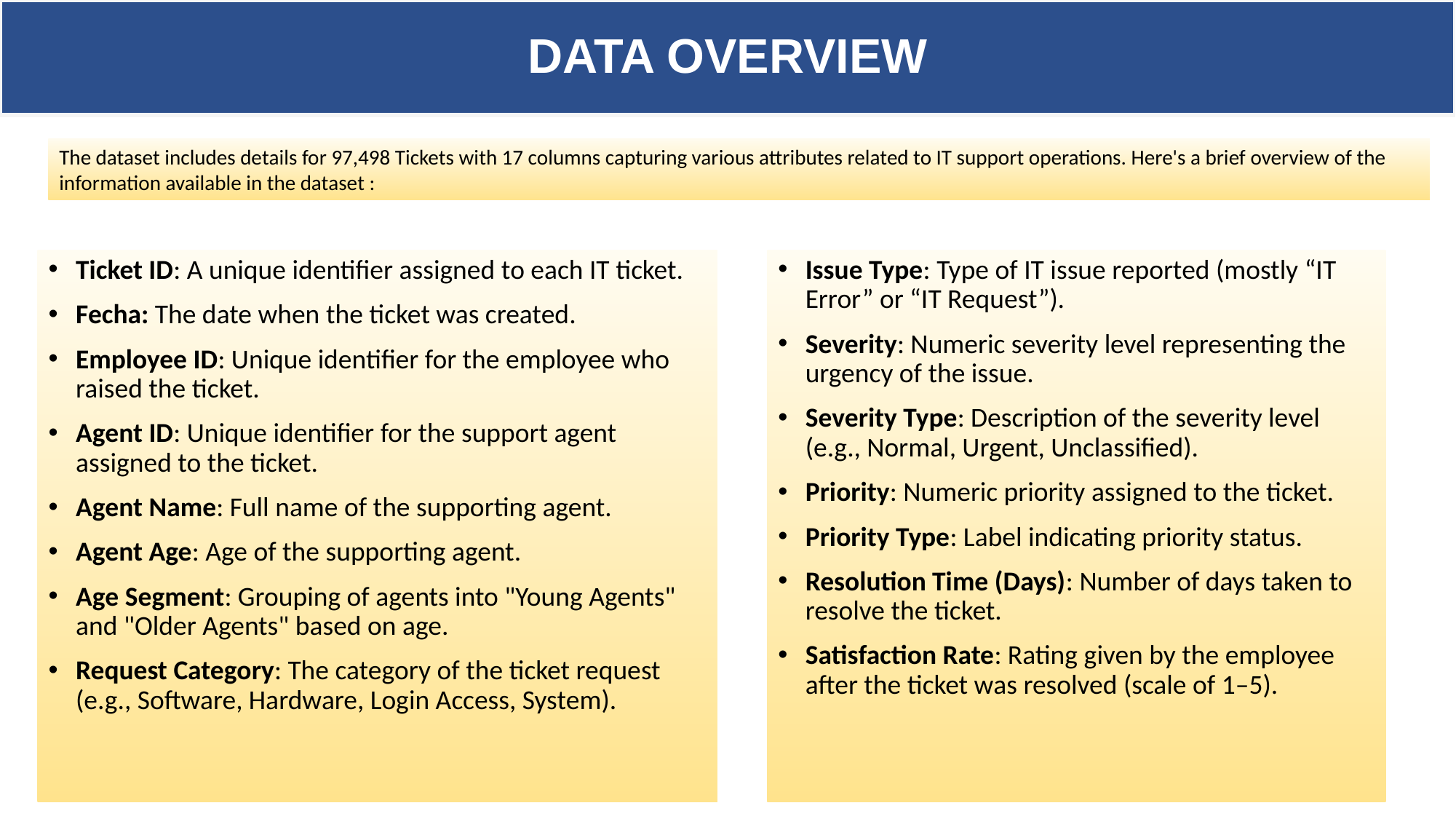

DATA OVERVIEW
The dataset includes details for 97,498 Tickets with 17 columns capturing various attributes related to IT support operations. Here's a brief overview of the information available in the dataset :
Ticket ID: A unique identifier assigned to each IT ticket.
Fecha: The date when the ticket was created.
Employee ID: Unique identifier for the employee who raised the ticket.
Agent ID: Unique identifier for the support agent assigned to the ticket.
Agent Name: Full name of the supporting agent.
Agent Age: Age of the supporting agent.
Age Segment: Grouping of agents into "Young Agents" and "Older Agents" based on age.
Request Category: The category of the ticket request (e.g., Software, Hardware, Login Access, System).

Issue Type: Type of IT issue reported (mostly “IT Error” or “IT Request”).
Severity: Numeric severity level representing the urgency of the issue.
Severity Type: Description of the severity level (e.g., Normal, Urgent, Unclassified).
Priority: Numeric priority assigned to the ticket.
Priority Type: Label indicating priority status.
Resolution Time (Days): Number of days taken to resolve the ticket.
Satisfaction Rate: Rating given by the employee after the ticket was resolved (scale of 1–5).